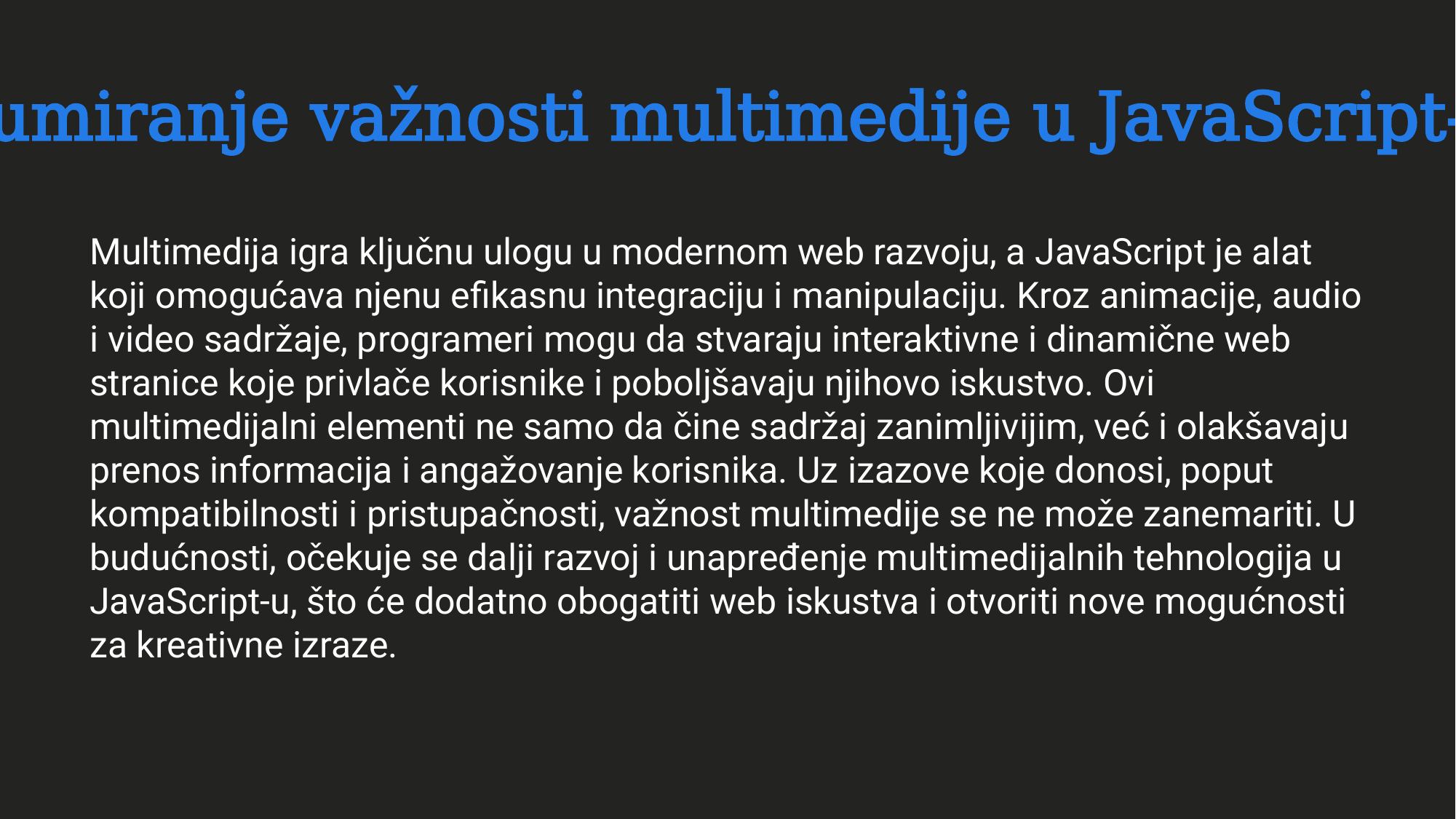

Sumiranje važnosti multimedije u JavaScript-u
Multimedija igra ključnu ulogu u modernom web razvoju, a JavaScript je alat koji omogućava njenu efikasnu integraciju i manipulaciju. Kroz animacije, audio i video sadržaje, programeri mogu da stvaraju interaktivne i dinamične web stranice koje privlače korisnike i poboljšavaju njihovo iskustvo. Ovi multimedijalni elementi ne samo da čine sadržaj zanimljivijim, već i olakšavaju prenos informacija i angažovanje korisnika. Uz izazove koje donosi, poput kompatibilnosti i pristupačnosti, važnost multimedije se ne može zanemariti. U budućnosti, očekuje se dalji razvoj i unapređenje multimedijalnih tehnologija u JavaScript-u, što će dodatno obogatiti web iskustva i otvoriti nove mogućnosti za kreativne izraze.